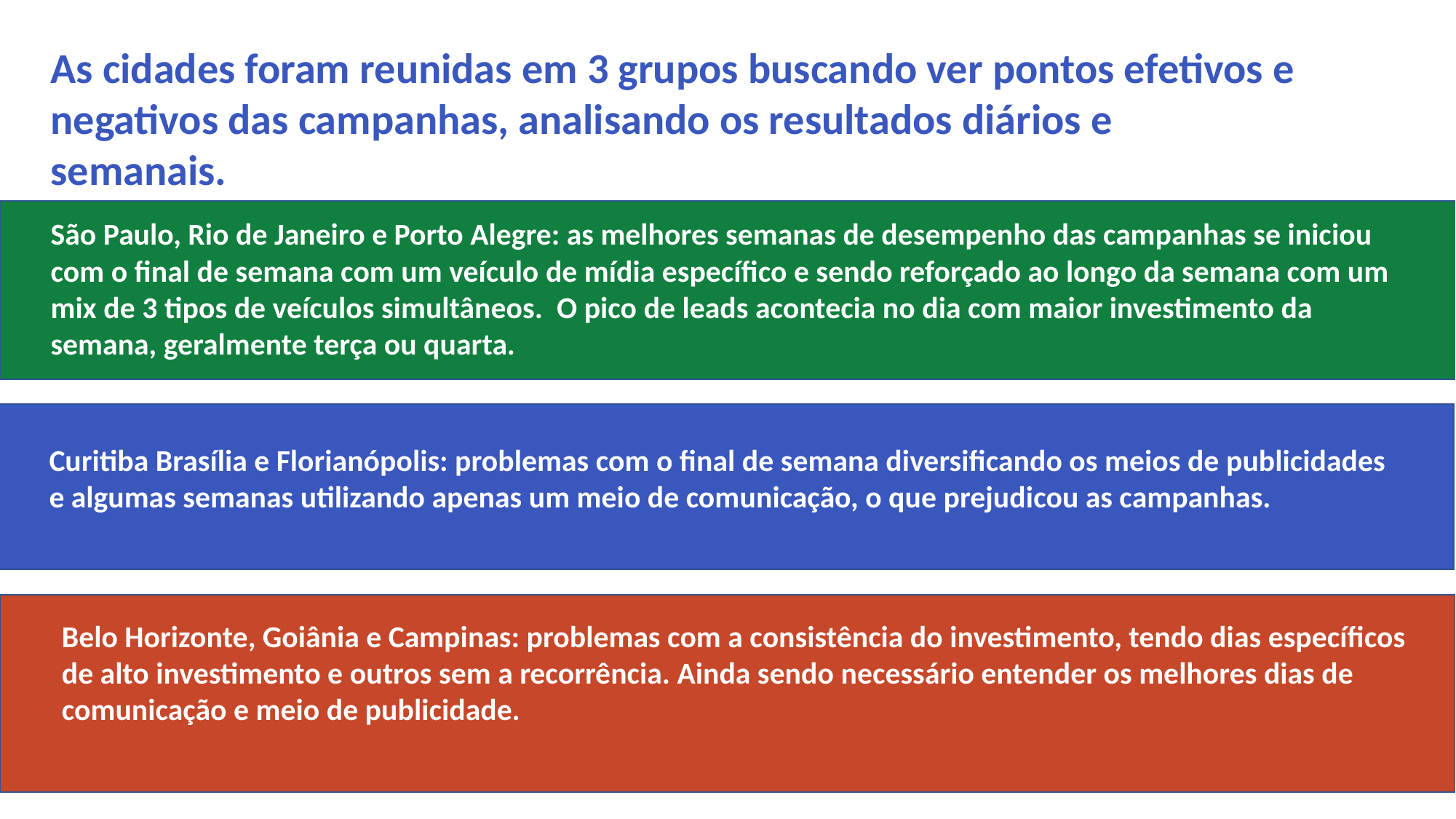

As cidades foram reunidas em 3 grupos buscando ver pontos efetivos e negativos das campanhas, analisando os resultados diários e
semanais.

São Paulo, Rio de Janeiro e Porto Alegre: as melhores semanas de desempenho das campanhas se iniciou com o final de semana com um veículo de mídia específico e sendo reforçado ao longo da semana com um mix de 3 tipos de veículos simultâneos.  O pico de leads acontecia no dia com maior investimento da semana, geralmente terça ou quarta.

Curitiba Brasília e Florianópolis: problemas com o final de semana diversificando os meios de publicidades e algumas semanas utilizando apenas um meio de comunicação, o que prejudicou as campanhas.

Belo Horizonte, Goiânia e Campinas: problemas com a consistência do investimento, tendo dias específicos de alto investimento e outros sem a recorrência. Ainda sendo necessário entender os melhores dias de comunicação e meio de publicidade.